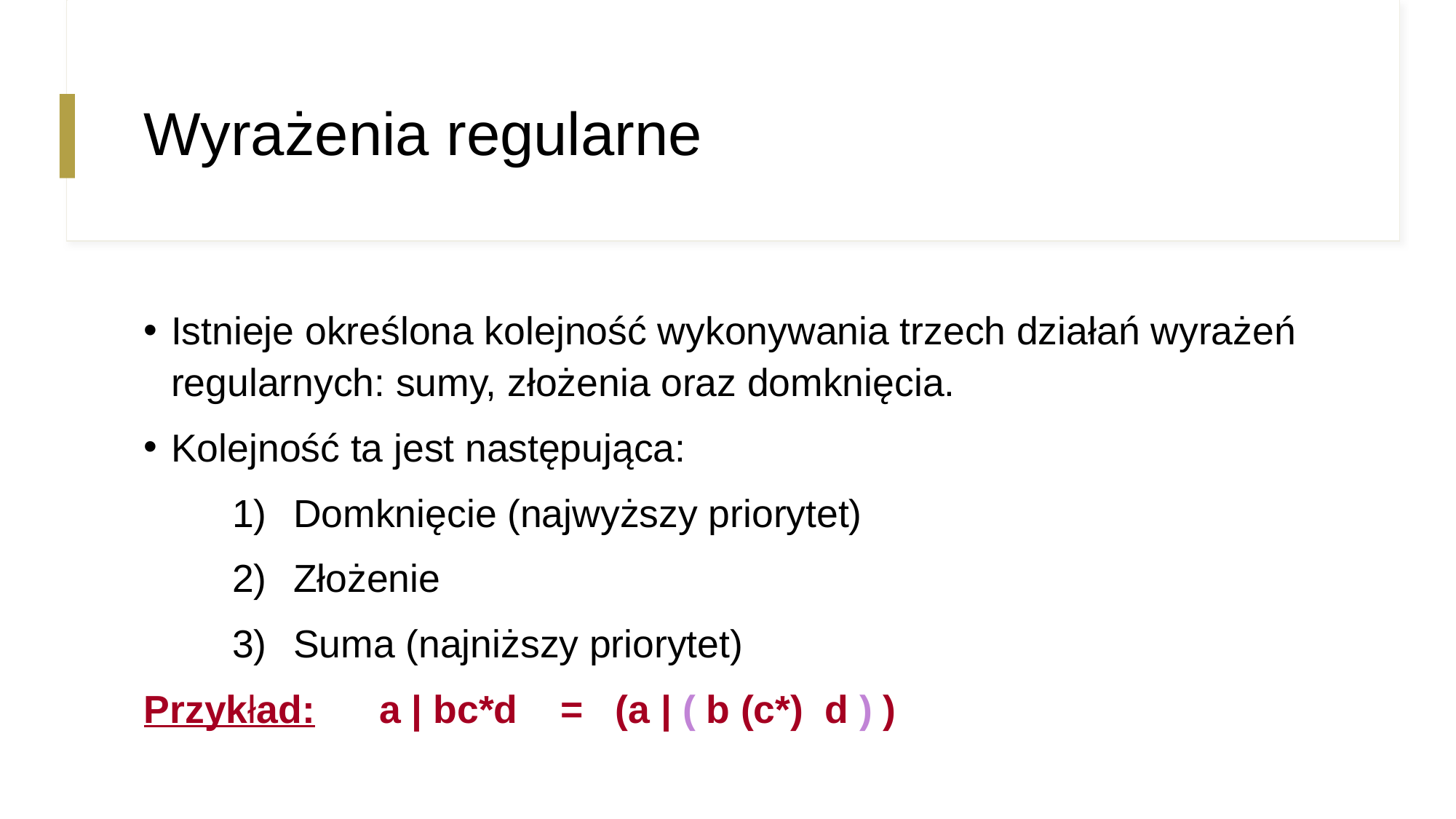

# Wyrażenia regularne
Istnieje określona kolejność wykonywania trzech działań wyrażeń regularnych: sumy, złożenia oraz domknięcia.
Kolejność ta jest następująca:
Domknięcie (najwyższy priorytet)
Złożenie
Suma (najniższy priorytet)
Przykład:      a | bc*d    =   (a | ( b (c*)  d ) )